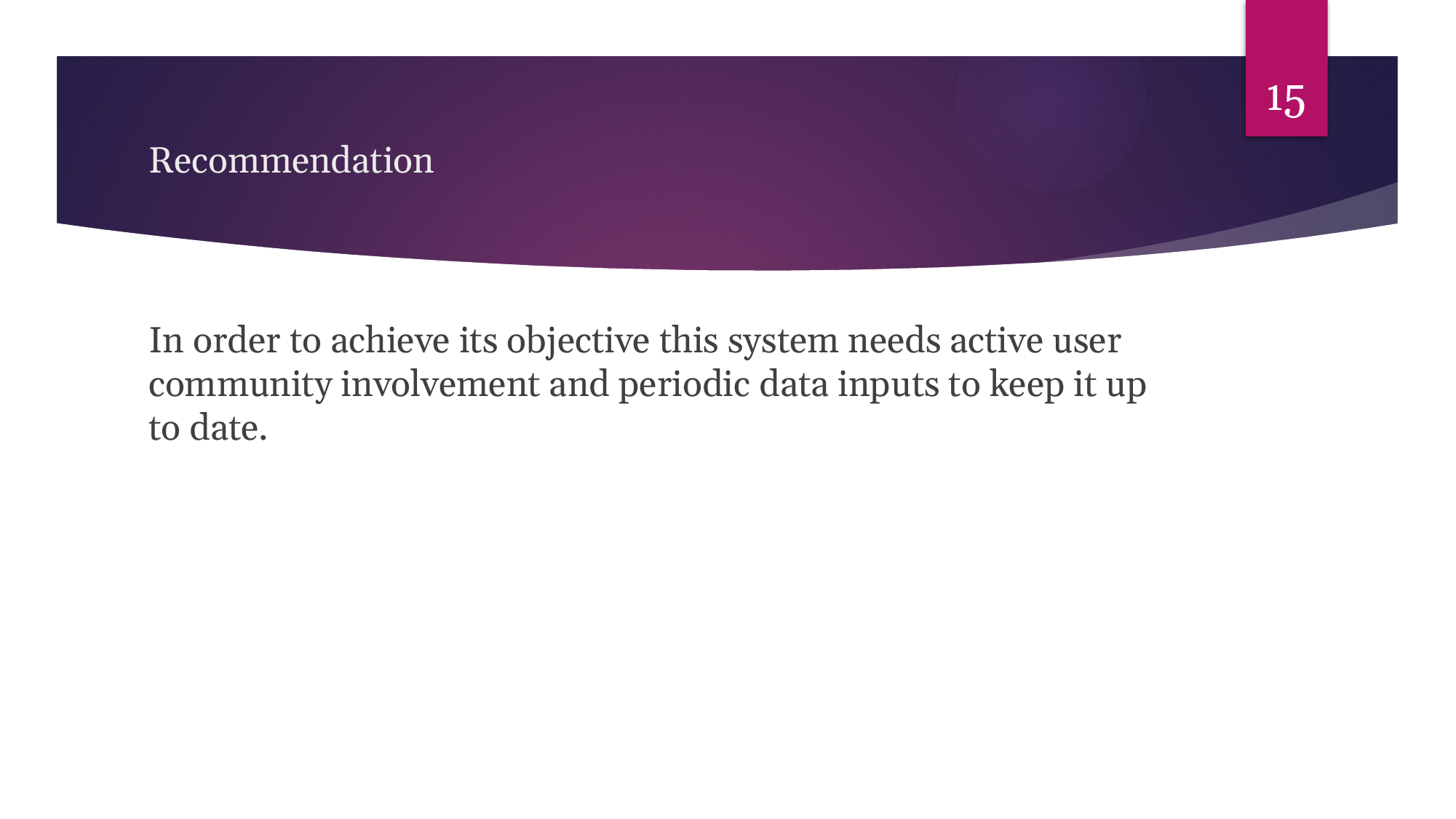

15
# Recommendation
In order to achieve its objective this system needs active user community involvement and periodic data inputs to keep it up to date.